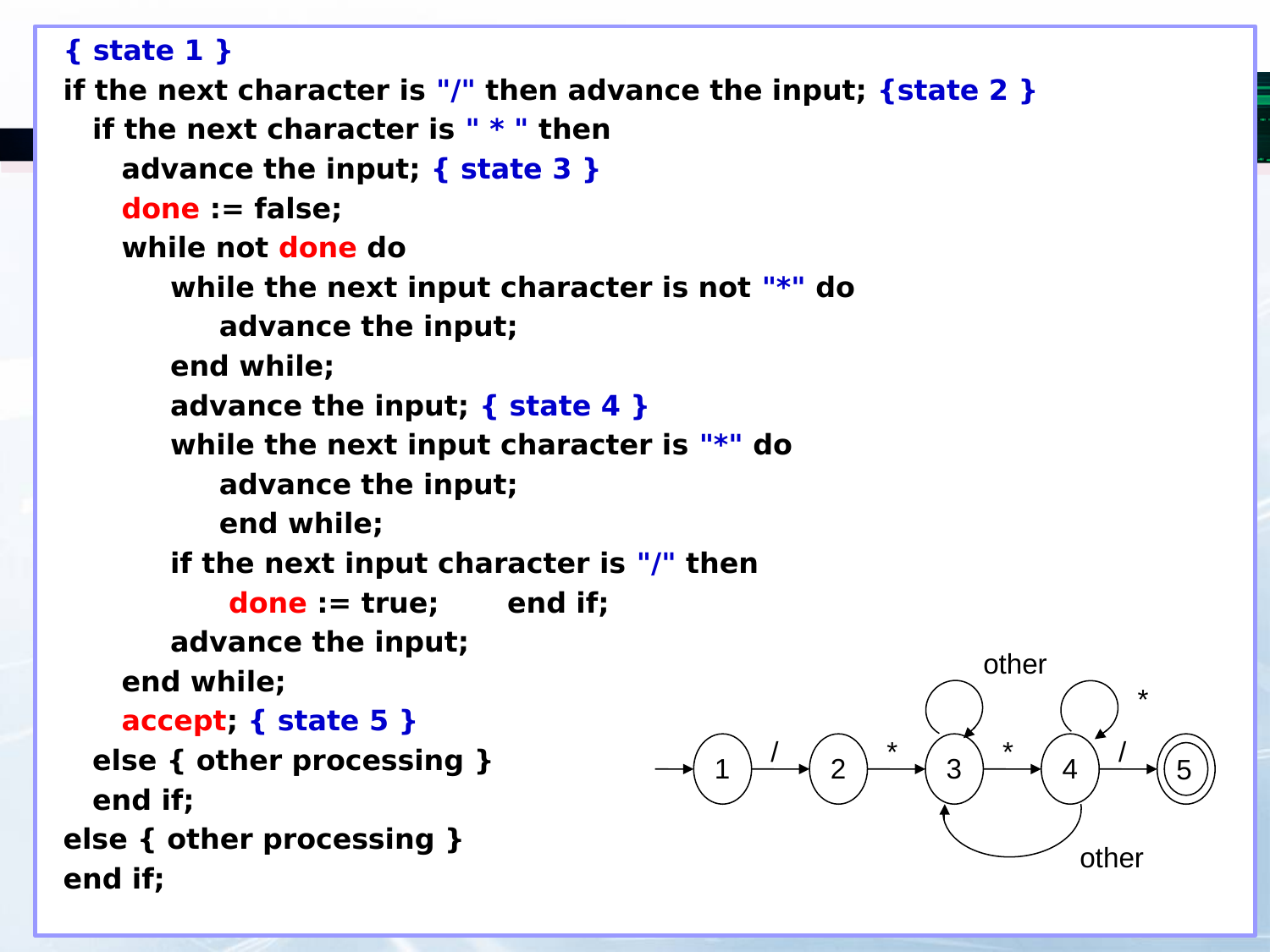

{ state 1 }
if the next character is "/" then advance the input; {state 2 }
   if the next character is " * " then
      advance the input; { state 3 }
      done := false;
      while not done do
           while the next input character is not "*" do
                advance the input;
           end while;
           advance the input; { state 4 }
           while the next input character is "*" do
                advance the input;
                end while;
           if the next input character is "/" then
                 done := true;       end if;
           advance the input;
      end while;
      accept; { state 5 }
   else { other processing }
   end if;
else { other processing }
end if;

other

*
1
/
2
*
3
*
4
/

5

other